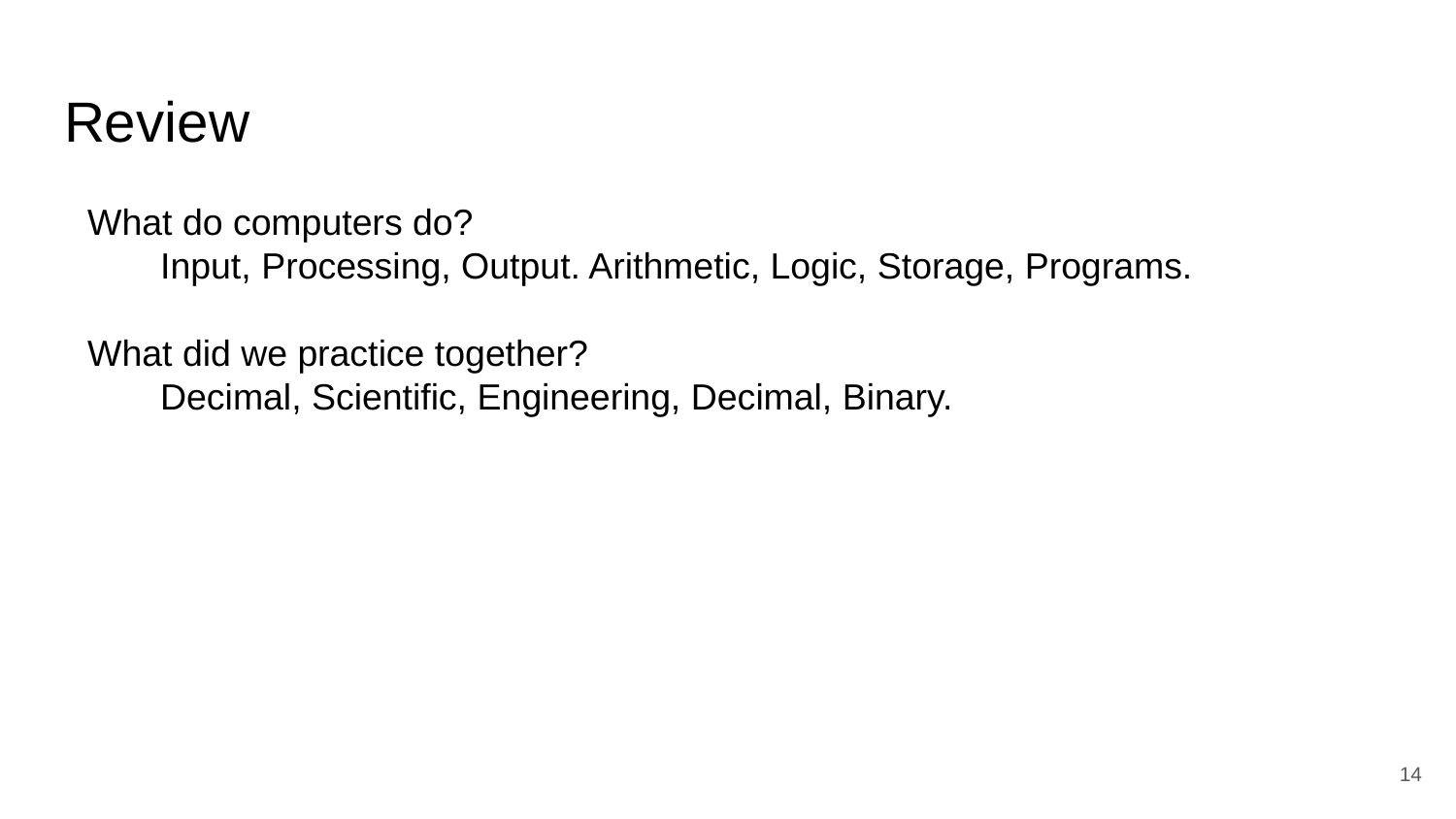

# Review
What do computers do?
Input, Processing, Output. Arithmetic, Logic, Storage, Programs.

What did we practice together?
Decimal, Scientific, Engineering, Decimal, Binary.
14